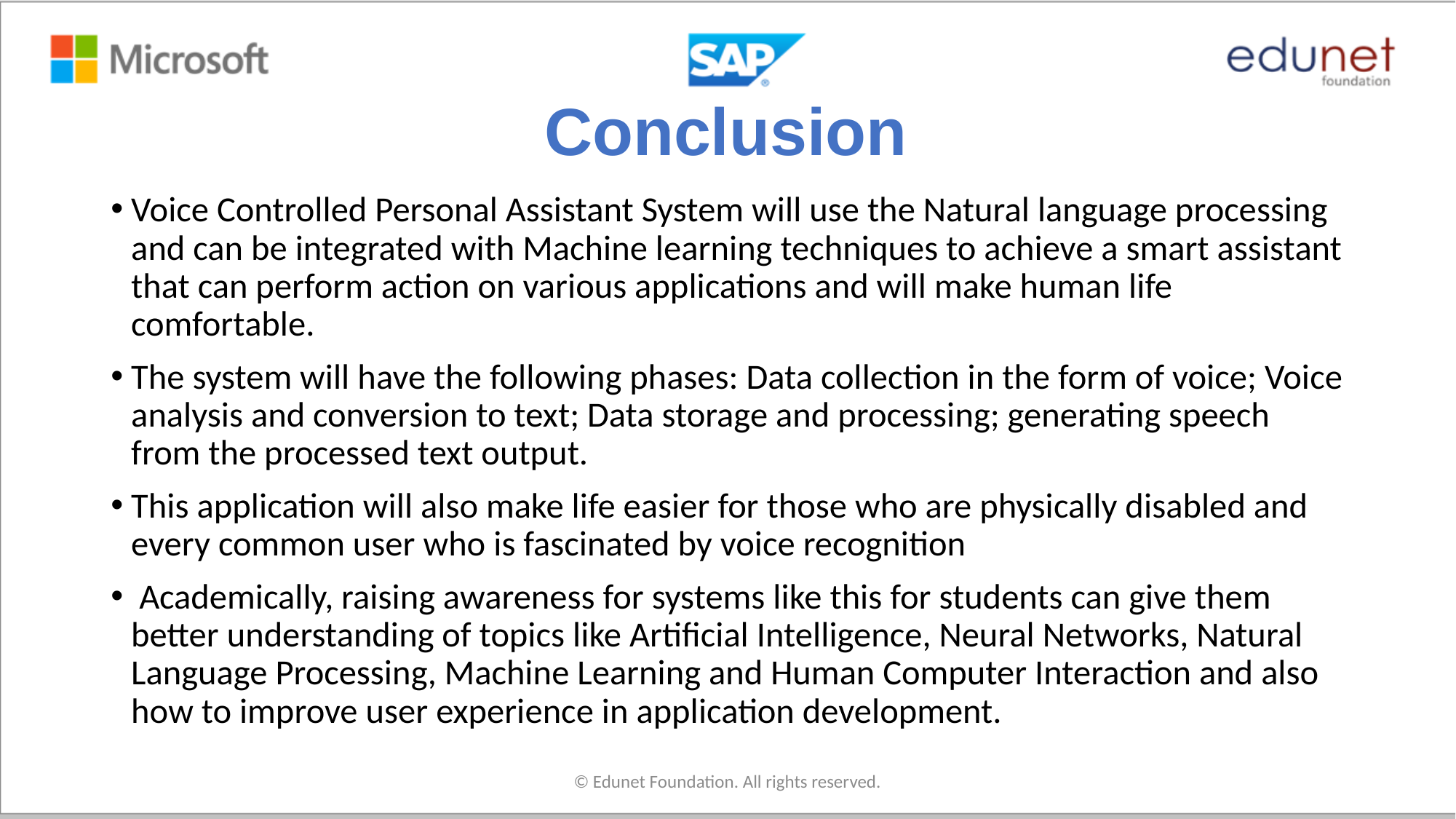

# Conclusion
Voice Controlled Personal Assistant System will use the Natural language processing and can be integrated with Machine learning techniques to achieve a smart assistant that can perform action on various applications and will make human life comfortable.
The system will have the following phases: Data collection in the form of voice; Voice analysis and conversion to text; Data storage and processing; generating speech from the processed text output.
This application will also make life easier for those who are physically disabled and every common user who is fascinated by voice recognition
 Academically, raising awareness for systems like this for students can give them  better understanding of topics like Artificial Intelligence, Neural Networks, Natural Language Processing, Machine Learning and Human Computer Interaction and also how to improve user experience in application development.
© Edunet Foundation. All rights reserved.